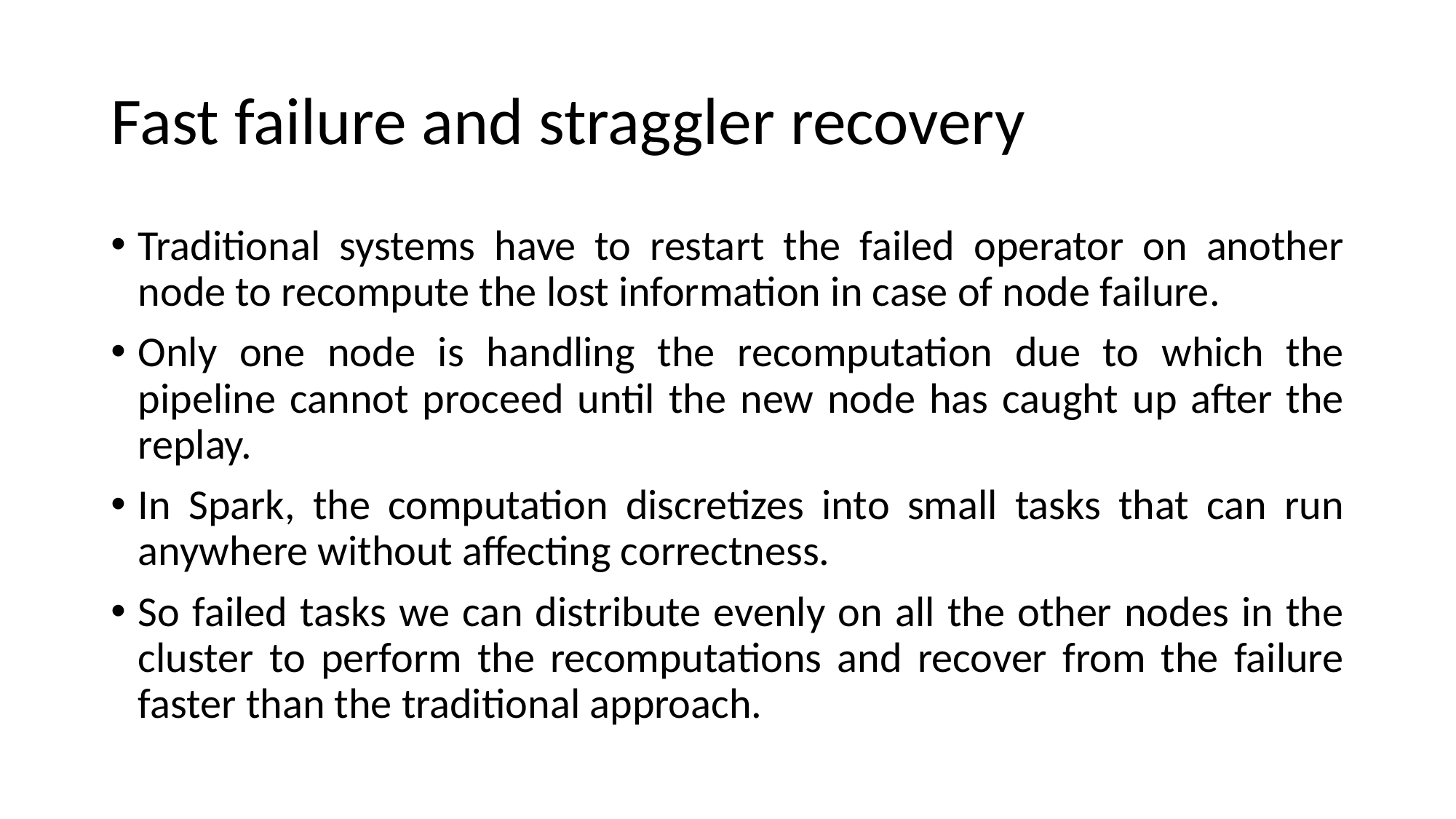

# Fast failure and straggler recovery
Traditional systems have to restart the failed operator on another node to recompute the lost information in case of node failure.
Only one node is handling the recomputation due to which the pipeline cannot proceed until the new node has caught up after the replay.
In Spark, the computation discretizes into small tasks that can run anywhere without affecting correctness.
So failed tasks we can distribute evenly on all the other nodes in the cluster to perform the recomputations and recover from the failure faster than the traditional approach.